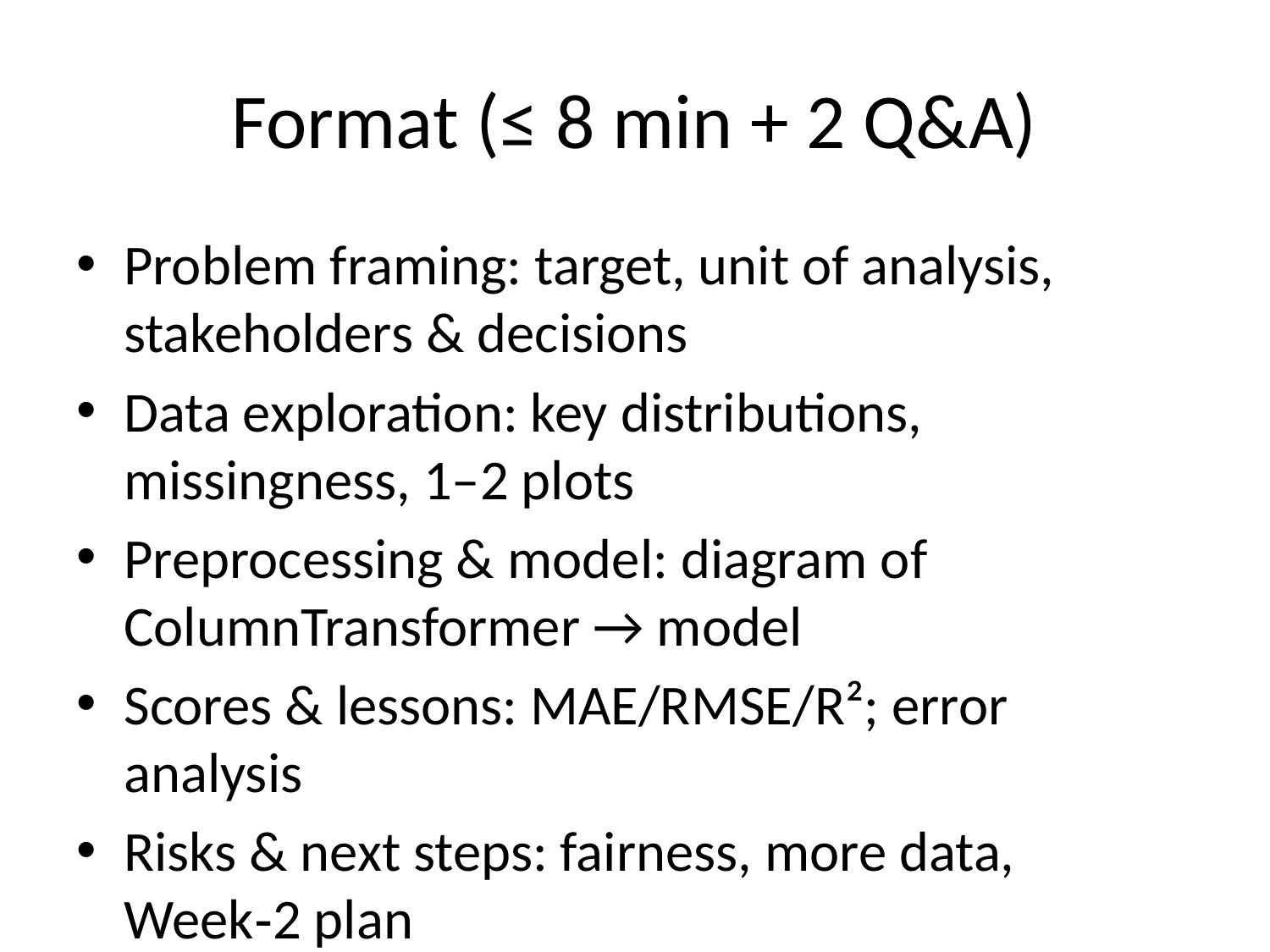

# Format (≤ 8 min + 2 Q&A)
Problem framing: target, unit of analysis, stakeholders & decisions
Data exploration: key distributions, missingness, 1–2 plots
Preprocessing & model: diagram of ColumnTransformer → model
Scores & lessons: MAE/RMSE/R²; error analysis
Risks & next steps: fairness, more data, Week‑2 plan